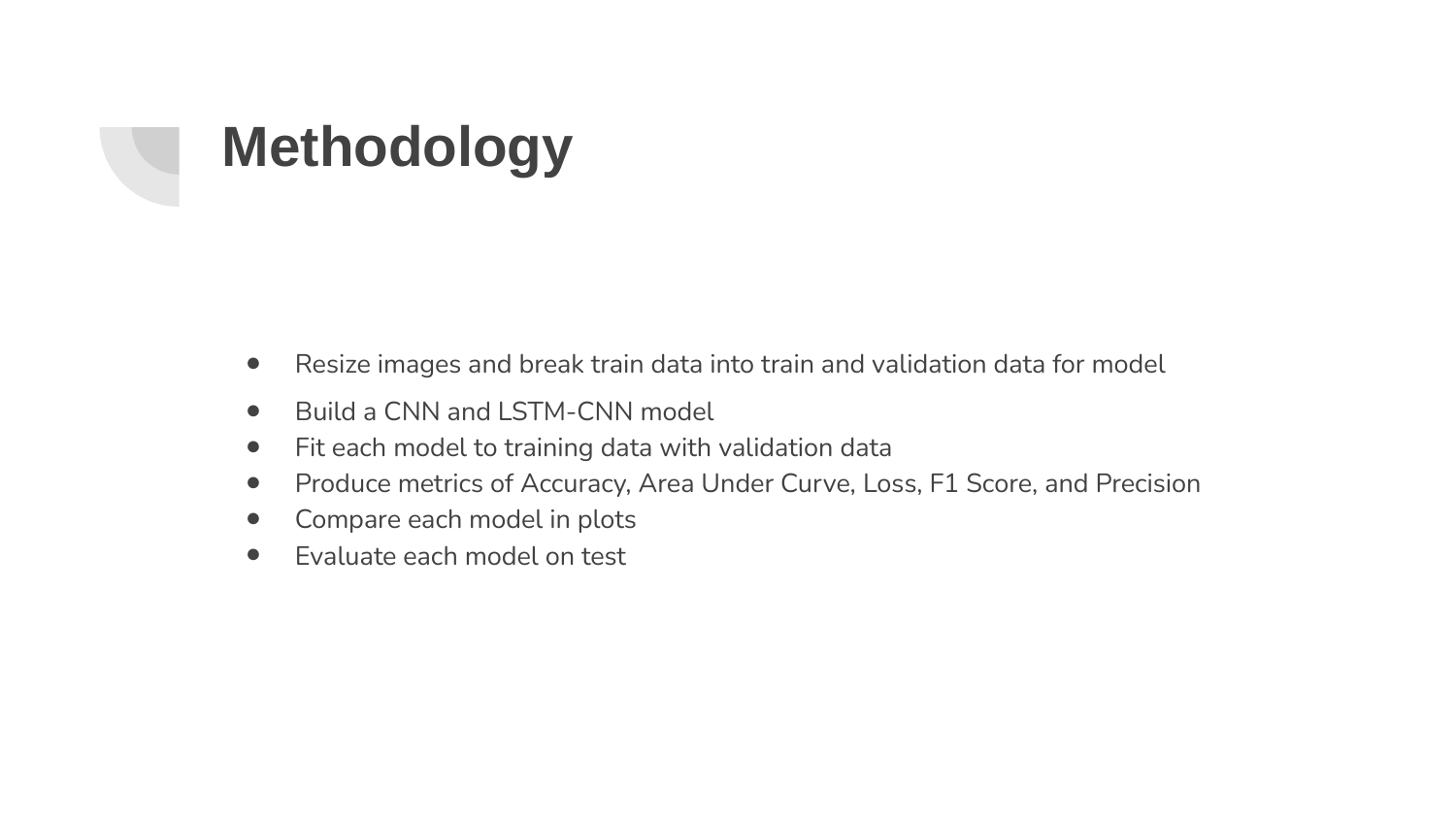

# Methodology
Resize images and break train data into train and validation data for model
Build a CNN and LSTM-CNN model
Fit each model to training data with validation data
Produce metrics of Accuracy, Area Under Curve, Loss, F1 Score, and Precision
Compare each model in plots
Evaluate each model on test